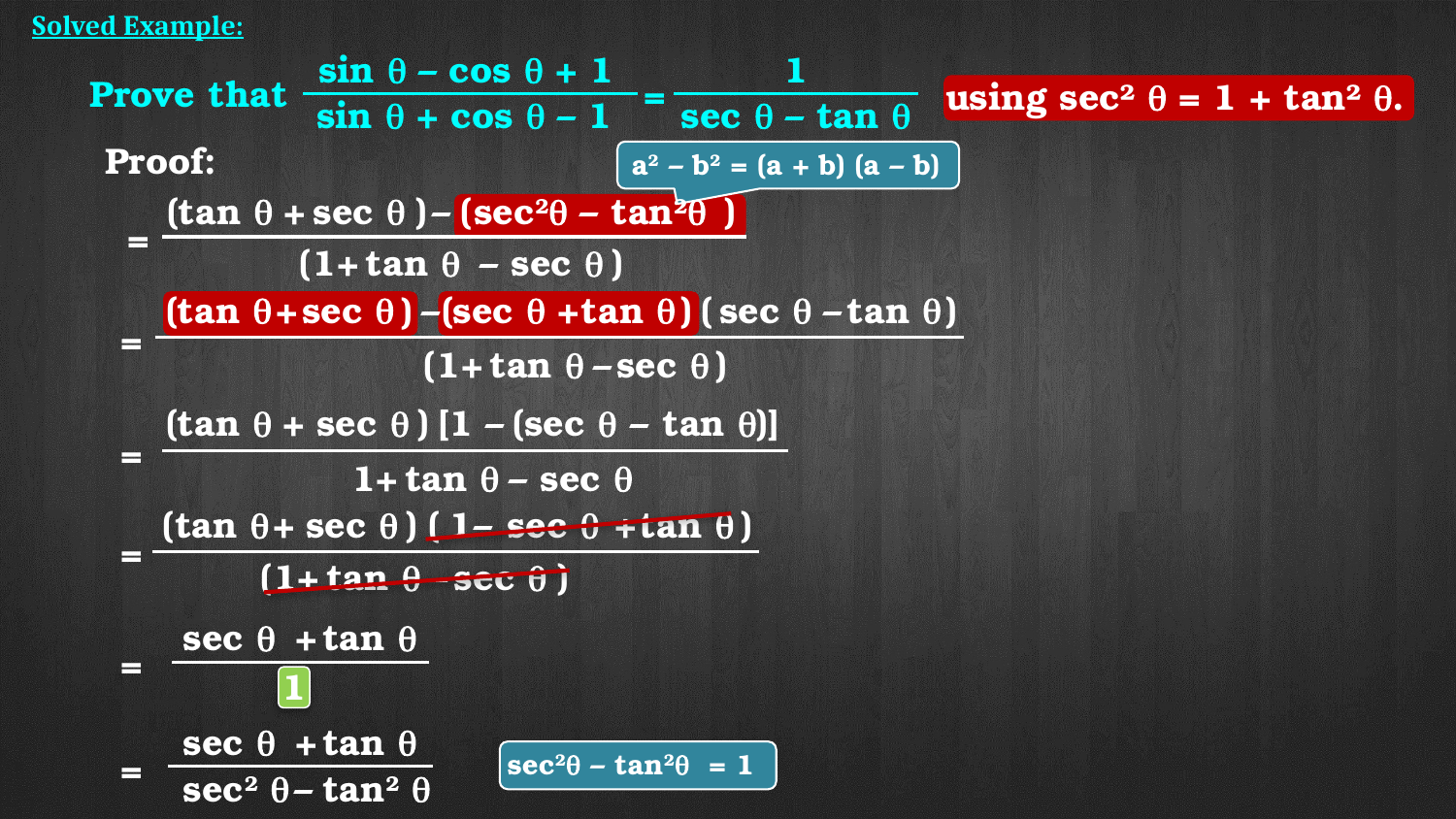

Solved Example:
sin θ – cos θ + 1
1
=
sin θ + cos θ – 1
sec θ – tan θ
Prove that
using sec² θ = 1 + tan² θ.

Proof:
a2 – b2 = (a + b) (a – b)

sec2θ – tan2θ
(
tan θ
sec θ
)
(
)
+
–

=
(
1
tan θ
sec θ
)
+
–
(
tan θ
+
sec θ
–
(
sec θ
+
tan θ
)
(
sec θ
–
tan θ
 )
)

=
(
1
+
tan θ
–
sec θ
)
(
tan θ
+
sec θ
)
[1 –
(sec θ
–
tan θ)]
=
1
+
tan θ
–
sec θ
(
tan θ
+
sec θ
)
(
1
–
sec θ
+
tan θ
)
=
(
1
+
tan θ
–
sec θ
)
sec θ
tan θ
+
=
1

sec θ
tan θ
+
=
sec2θ – tan2θ  = 1

sec2 θ
tan2 θ
–